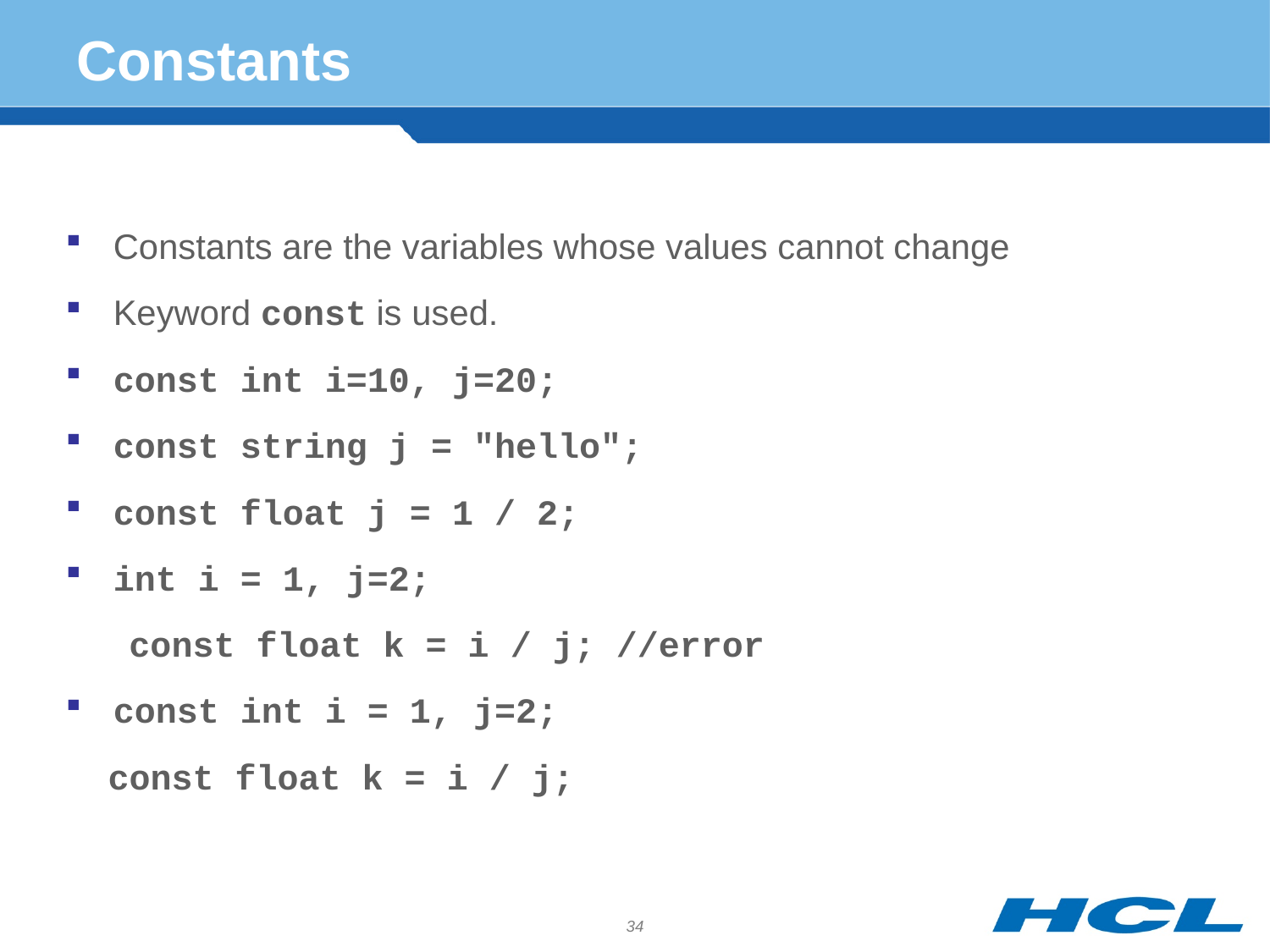

# Constants
Constants are the variables whose values cannot change
Keyword const is used.
const int i=10, j=20;
const string j = "hello";
const float j = 1 / 2;
int i = 1, j=2;
   const float k = i / j; //error
const int i = 1, j=2;
  const float k = i / j;
34